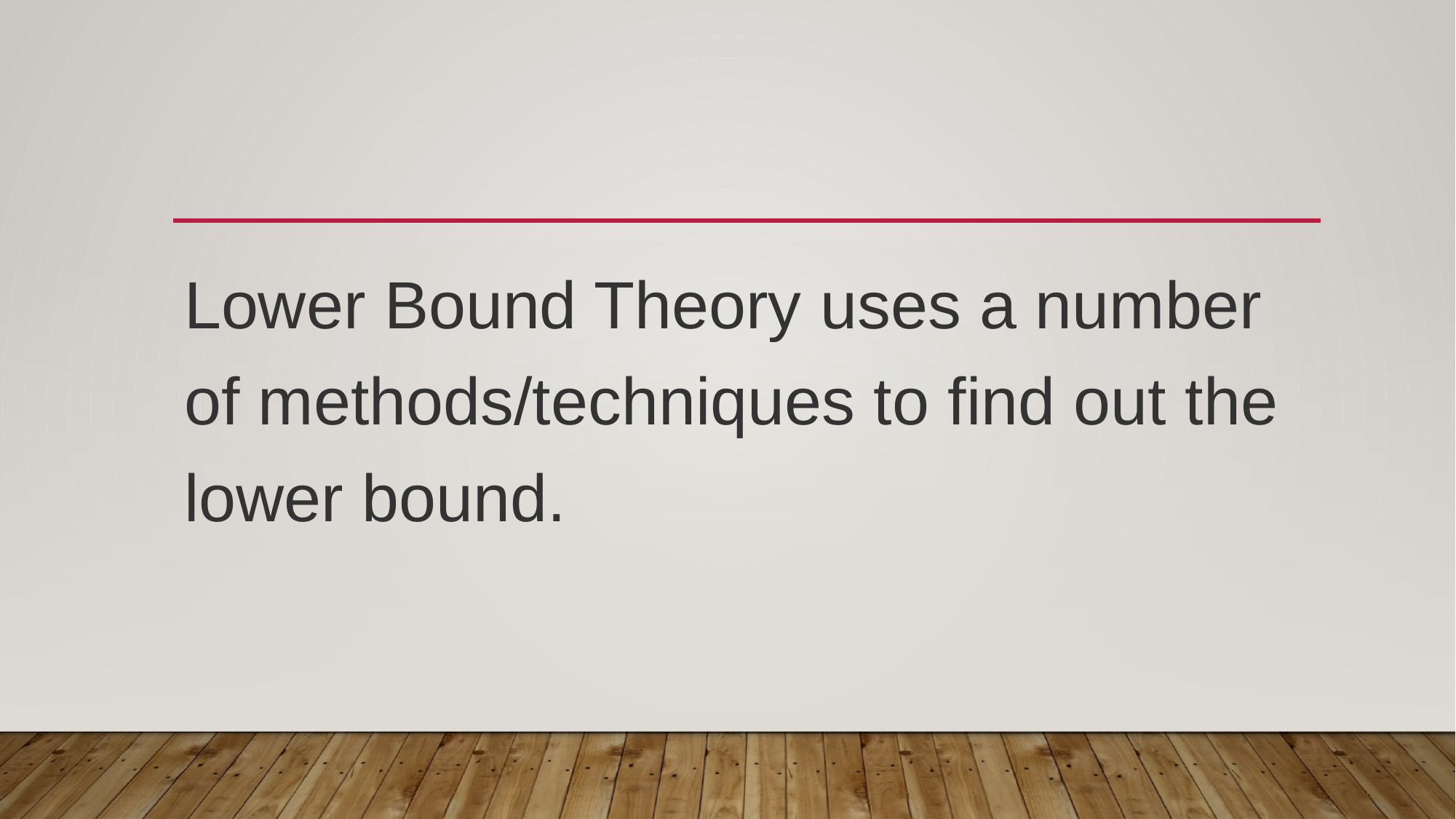

#
Lower Bound Theory uses a number of methods/techniques to find out the lower bound.